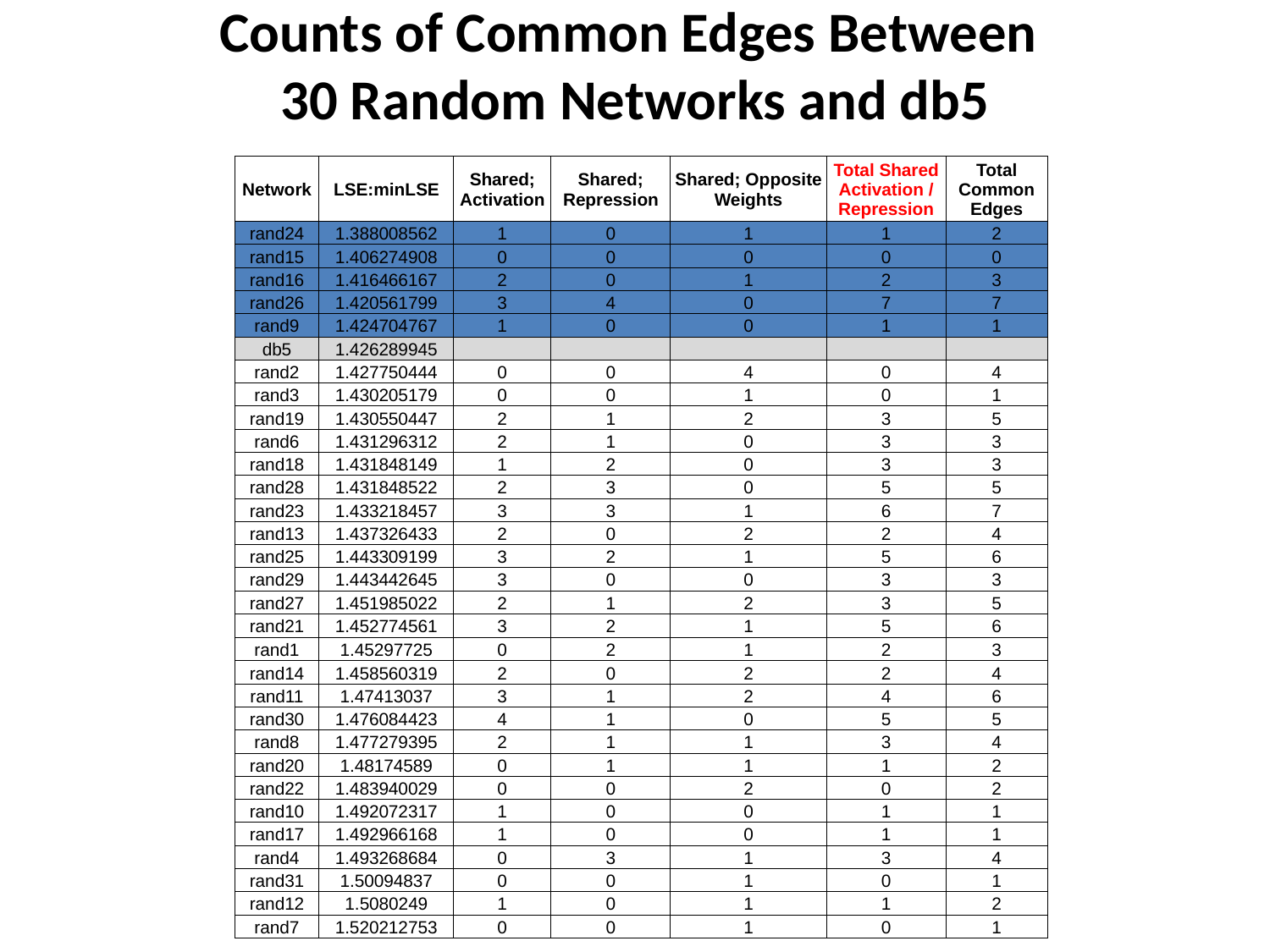

# Counts of Common Edges Between 30 Random Networks and db5
| Network | LSE:minLSE | Shared; Activation | Shared; Repression | Shared; Opposite Weights | Total Shared Activation / Repression | Total Common Edges |
| --- | --- | --- | --- | --- | --- | --- |
| rand24 | 1.388008562 | 1 | 0 | 1 | 1 | 2 |
| rand15 | 1.406274908 | 0 | 0 | 0 | 0 | 0 |
| rand16 | 1.416466167 | 2 | 0 | 1 | 2 | 3 |
| rand26 | 1.420561799 | 3 | 4 | 0 | 7 | 7 |
| rand9 | 1.424704767 | 1 | 0 | 0 | 1 | 1 |
| db5 | 1.426289945 |  |  |  |  |  |
| rand2 | 1.427750444 | 0 | 0 | 4 | 0 | 4 |
| rand3 | 1.430205179 | 0 | 0 | 1 | 0 | 1 |
| rand19 | 1.430550447 | 2 | 1 | 2 | 3 | 5 |
| rand6 | 1.431296312 | 2 | 1 | 0 | 3 | 3 |
| rand18 | 1.431848149 | 1 | 2 | 0 | 3 | 3 |
| rand28 | 1.431848522 | 2 | 3 | 0 | 5 | 5 |
| rand23 | 1.433218457 | 3 | 3 | 1 | 6 | 7 |
| rand13 | 1.437326433 | 2 | 0 | 2 | 2 | 4 |
| rand25 | 1.443309199 | 3 | 2 | 1 | 5 | 6 |
| rand29 | 1.443442645 | 3 | 0 | 0 | 3 | 3 |
| rand27 | 1.451985022 | 2 | 1 | 2 | 3 | 5 |
| rand21 | 1.452774561 | 3 | 2 | 1 | 5 | 6 |
| rand1 | 1.45297725 | 0 | 2 | 1 | 2 | 3 |
| rand14 | 1.458560319 | 2 | 0 | 2 | 2 | 4 |
| rand11 | 1.47413037 | 3 | 1 | 2 | 4 | 6 |
| rand30 | 1.476084423 | 4 | 1 | 0 | 5 | 5 |
| rand8 | 1.477279395 | 2 | 1 | 1 | 3 | 4 |
| rand20 | 1.48174589 | 0 | 1 | 1 | 1 | 2 |
| rand22 | 1.483940029 | 0 | 0 | 2 | 0 | 2 |
| rand10 | 1.492072317 | 1 | 0 | 0 | 1 | 1 |
| rand17 | 1.492966168 | 1 | 0 | 0 | 1 | 1 |
| rand4 | 1.493268684 | 0 | 3 | 1 | 3 | 4 |
| rand31 | 1.50094837 | 0 | 0 | 1 | 0 | 1 |
| rand12 | 1.5080249 | 1 | 0 | 1 | 1 | 2 |
| rand7 | 1.520212753 | 0 | 0 | 1 | 0 | 1 |